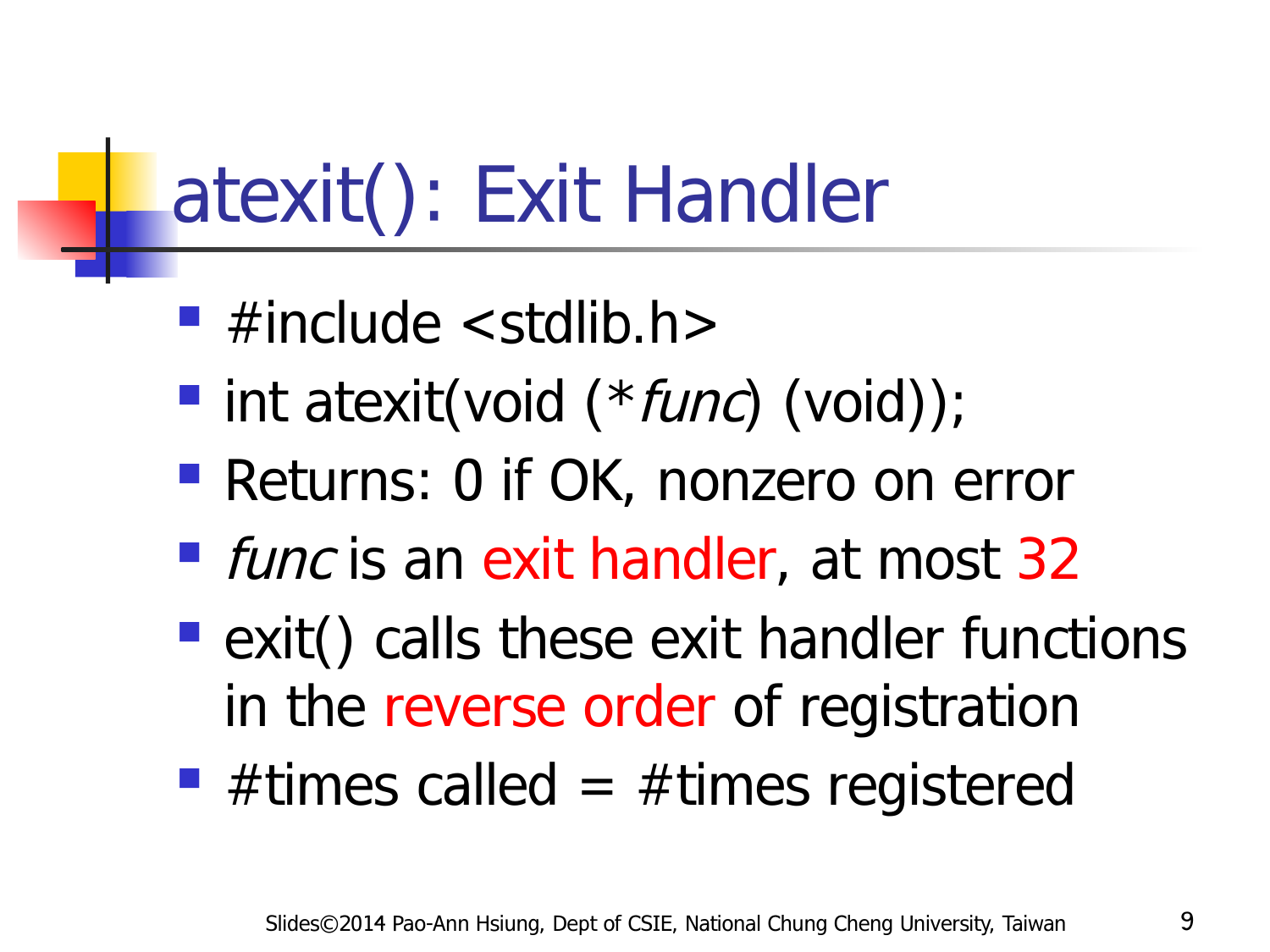

# atexit(): Exit Handler
#include <stdlib.h>
int atexit(void (*func) (void));
Returns: 0 if OK, nonzero on error
func is an exit handler, at most 32
exit() calls these exit handler functions in the reverse order of registration
#times called = #times registered
Slides©2014 Pao-Ann Hsiung, Dept of CSIE, National Chung Cheng University, Taiwan
9